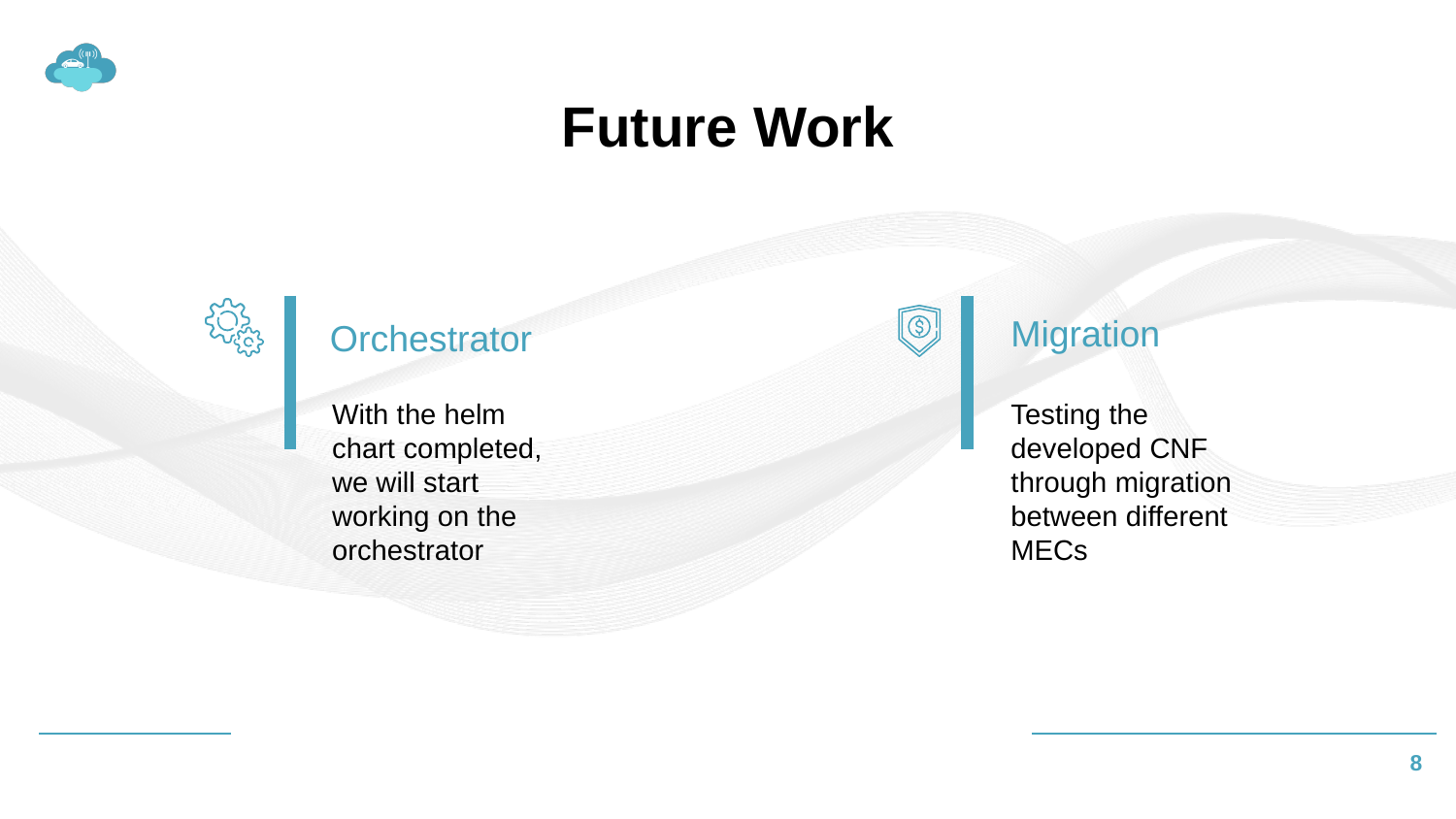

Future Work
Migration

Orchestrator

With the helm chart completed, we will start working on the orchestrator
Testing the developed CNF through migration between different MECs